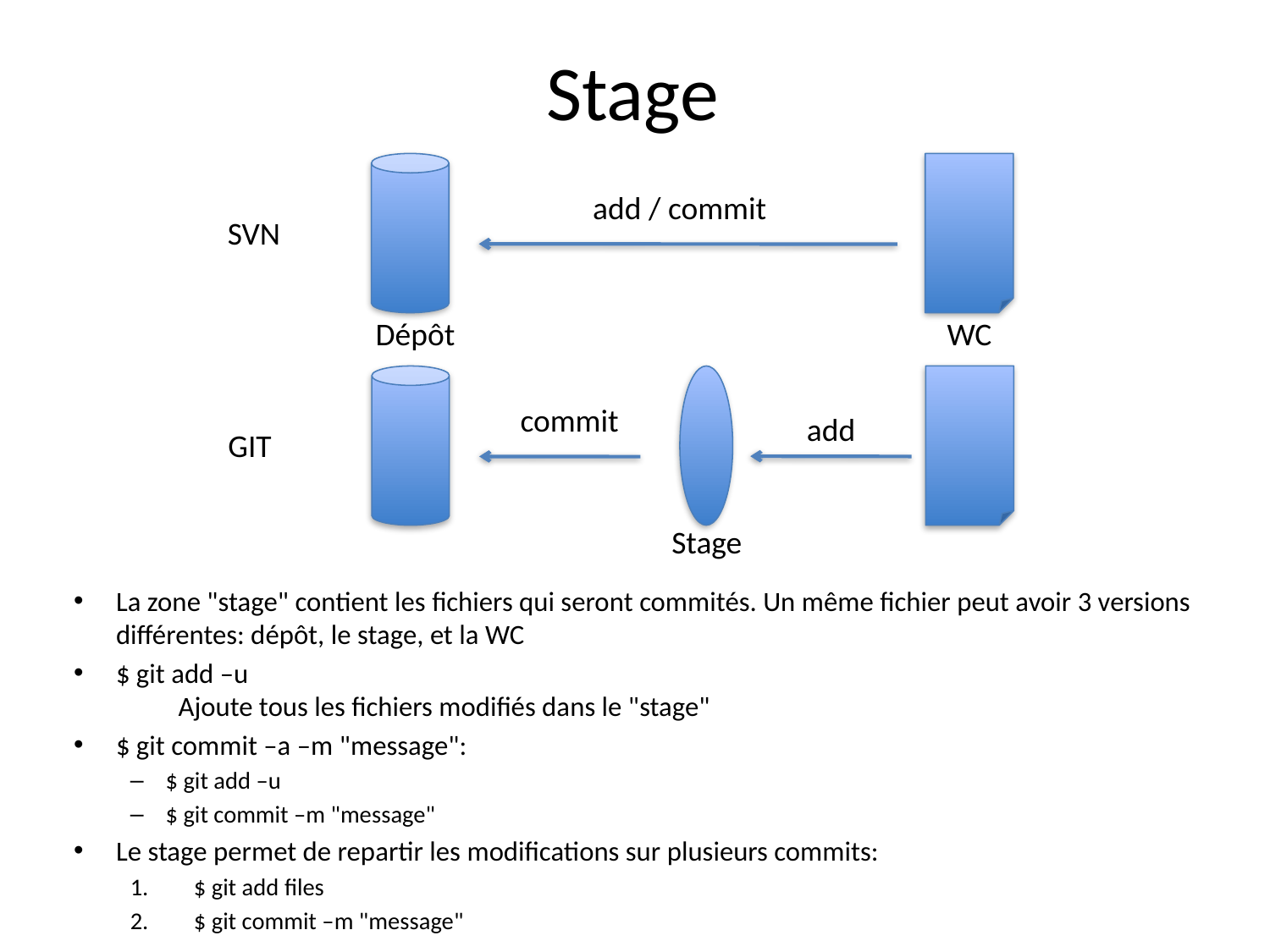

# Stage

add / commit
SVN
Dépôt
WC

commit
add
GIT
Stage
La zone "stage" contient les fichiers qui seront commités. Un même fichier peut avoir 3 versions différentes: dépôt, le stage, et la WC
$ git add –u
	Ajoute tous les fichiers modifiés dans le "stage"
$ git commit –a –m "message":
$ git add –u
$ git commit –m "message"
Le stage permet de repartir les modifications sur plusieurs commits:
$ git add files
$ git commit –m "message"